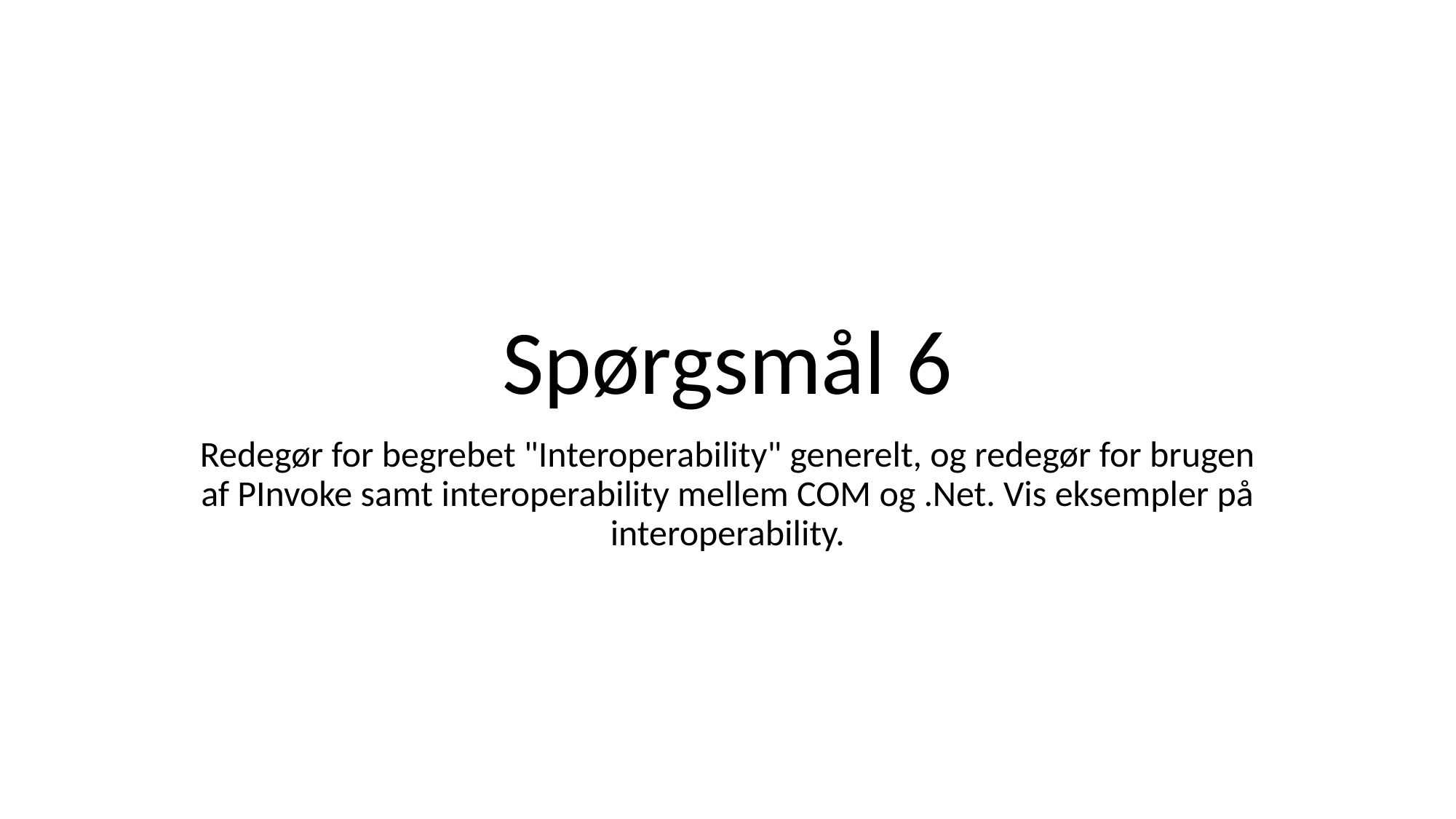

# Spørgsmål 6
Redegør for begrebet "Interoperability" generelt, og redegør for brugen af PInvoke samt interoperability mellem COM og .Net. Vis eksempler på interoperability.